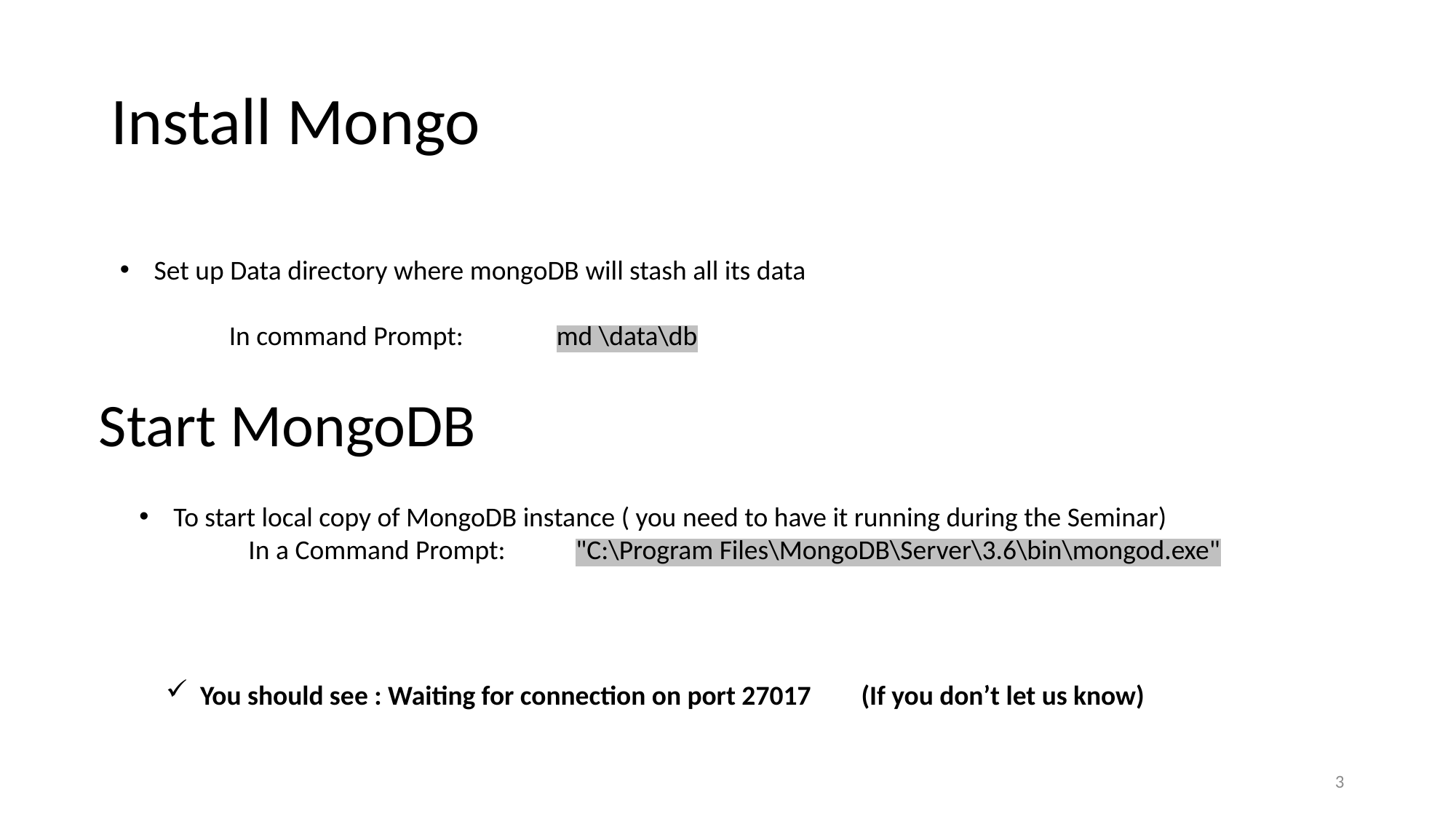

# Install Mongo
Set up Data directory where mongoDB will stash all its data

	In command Prompt: 	md \data\db
Start MongoDB
To start local copy of MongoDB instance ( you need to have it running during the Seminar)
	In a Command Prompt:  	"C:\Program Files\MongoDB\Server\3.6\bin\mongod.exe"

You should see : Waiting for connection on port 27017	 (If you don’t let us know)

3